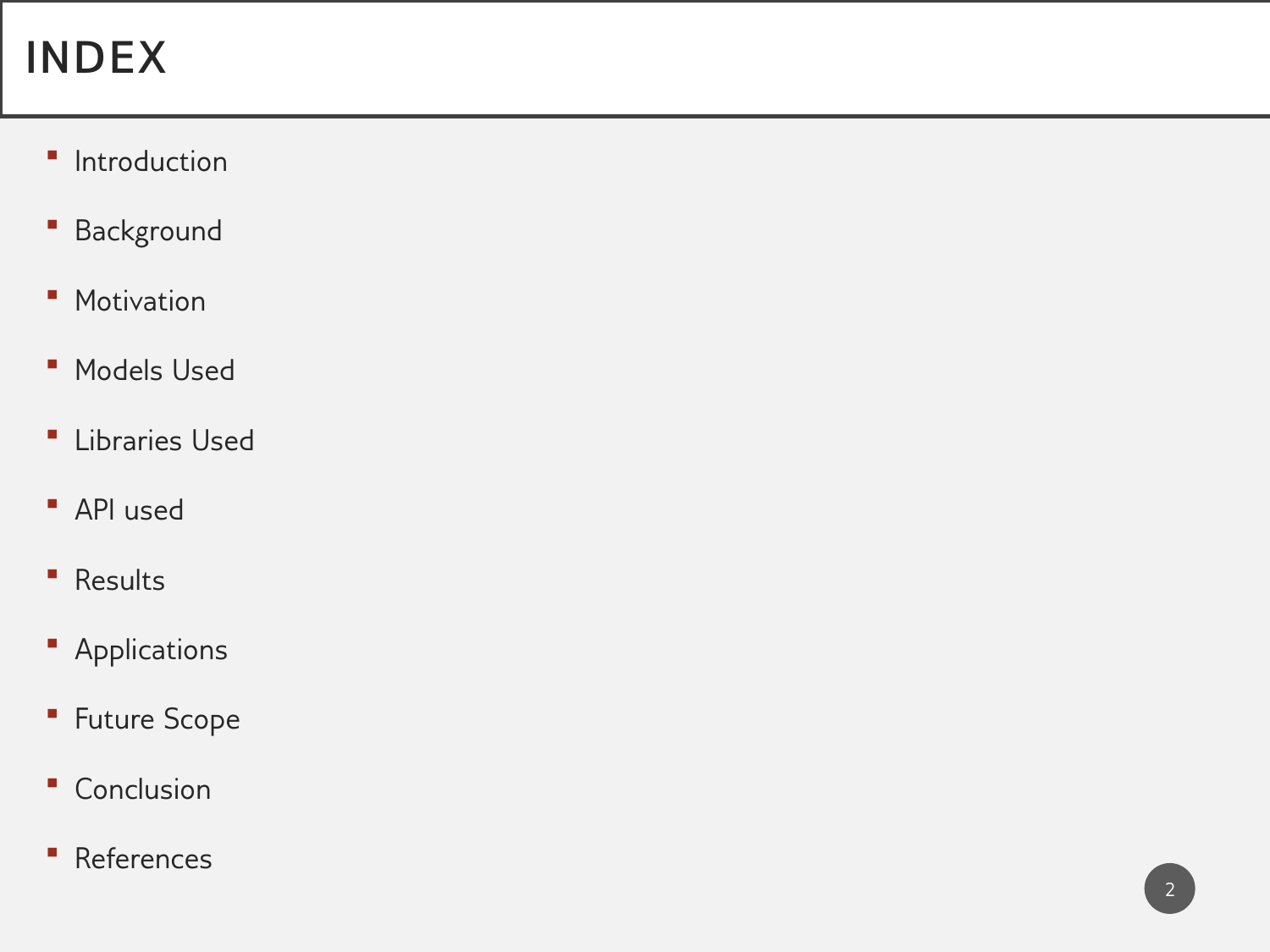

Index
Introduction
Background
Motivation
Models Used
Libraries Used
API used
Results
Applications
Future Scope
Conclusion
References

2